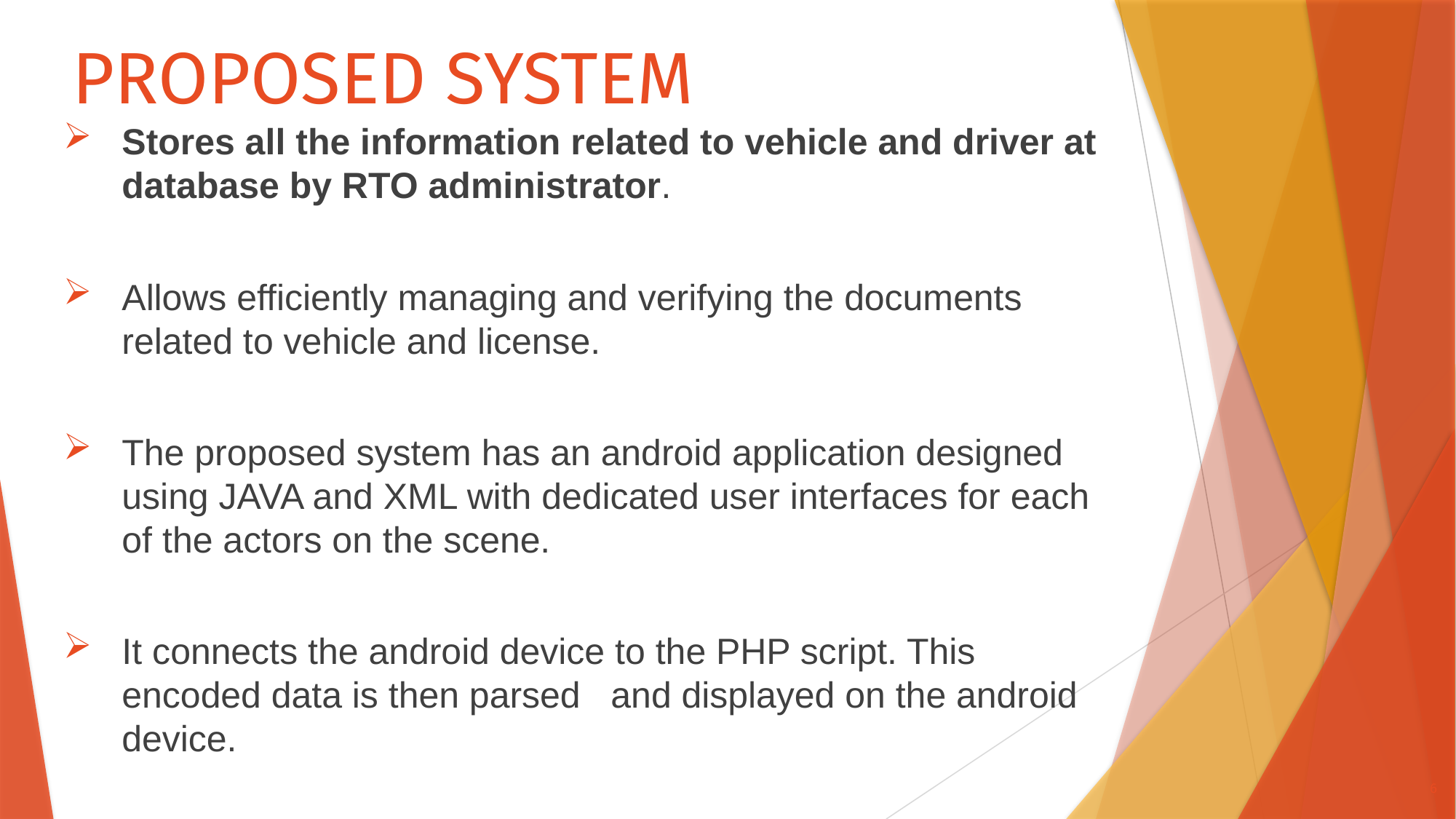

# PROPOSED SYSTEM
Stores all the information related to vehicle and driver at database by RTO administrator.

Allows efficiently managing and verifying the documents related to vehicle and license.

The proposed system has an android application designed using JAVA and XML with dedicated user interfaces for each of the actors on the scene.

It connects the android device to the PHP script. This encoded data is then parsed   and displayed on the android device.

6